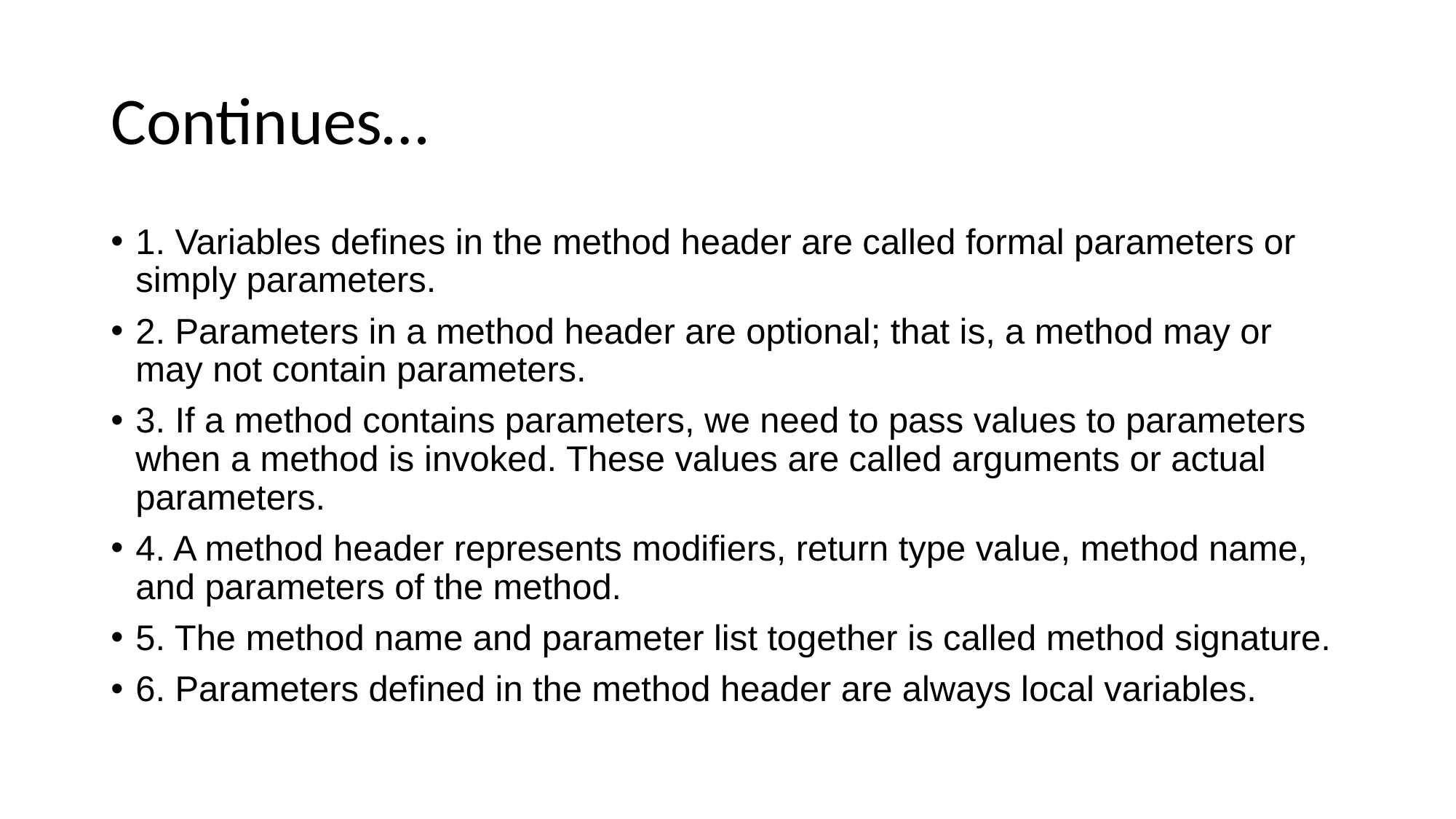

# Continues…
1. Variables defines in the method header are called formal parameters or simply parameters.
2. Parameters in a method header are optional; that is, a method may or may not contain parameters.
3. If a method contains parameters, we need to pass values to parameters when a method is invoked. These values are called arguments or actual parameters.
4. A method header represents modifiers, return type value, method name, and parameters of the method.
5. The method name and parameter list together is called method signature.
6. Parameters defined in the method header are always local variables.